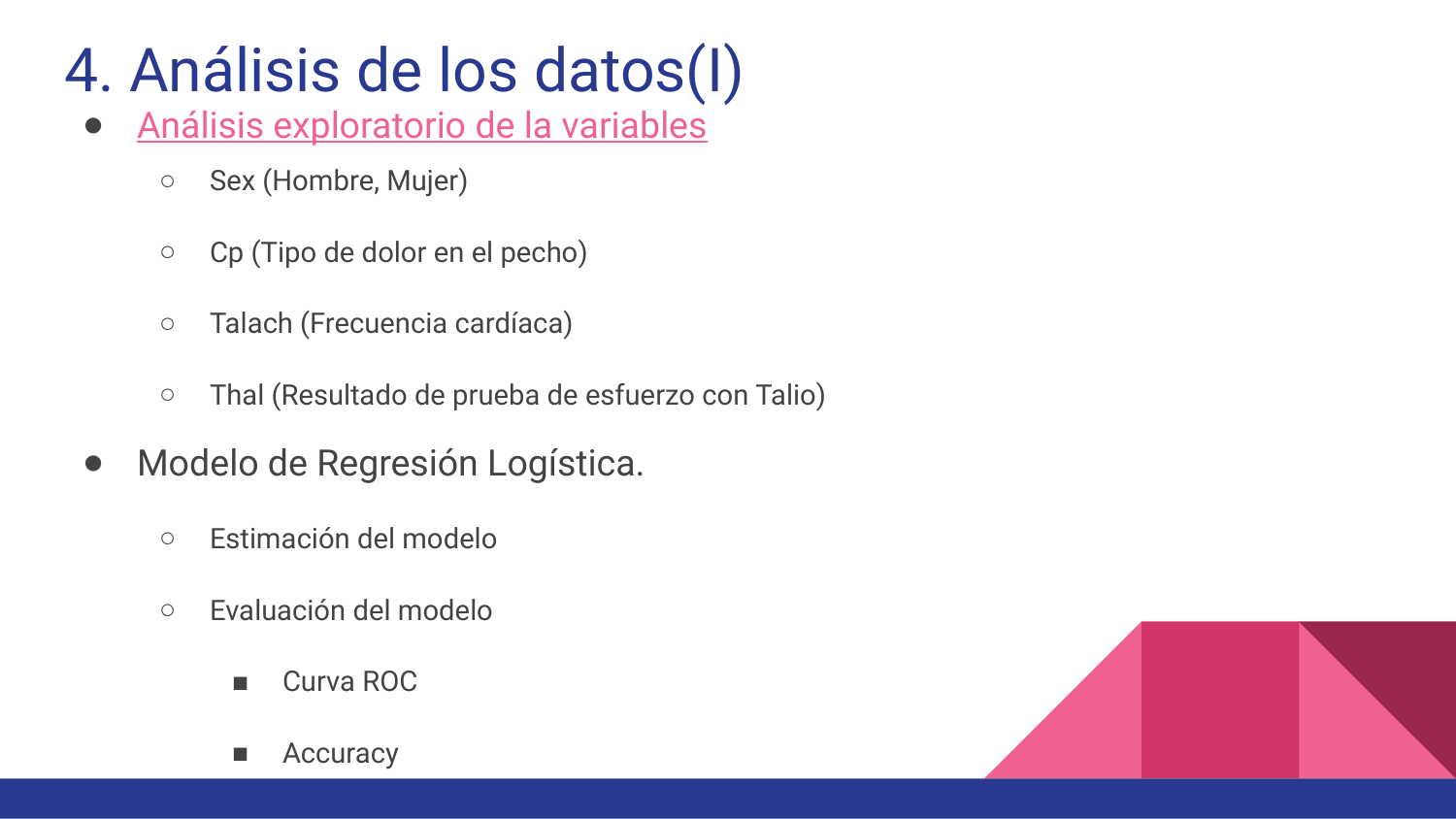

# 4. Análisis de los datos(I)
Análisis exploratorio de la variables
Sex (Hombre, Mujer)
Cp (Tipo de dolor en el pecho)
Talach (Frecuencia cardíaca)
Thal (Resultado de prueba de esfuerzo con Talio)
Modelo de Regresión Logística.
Estimación del modelo
Evaluación del modelo
Curva ROC
Accuracy